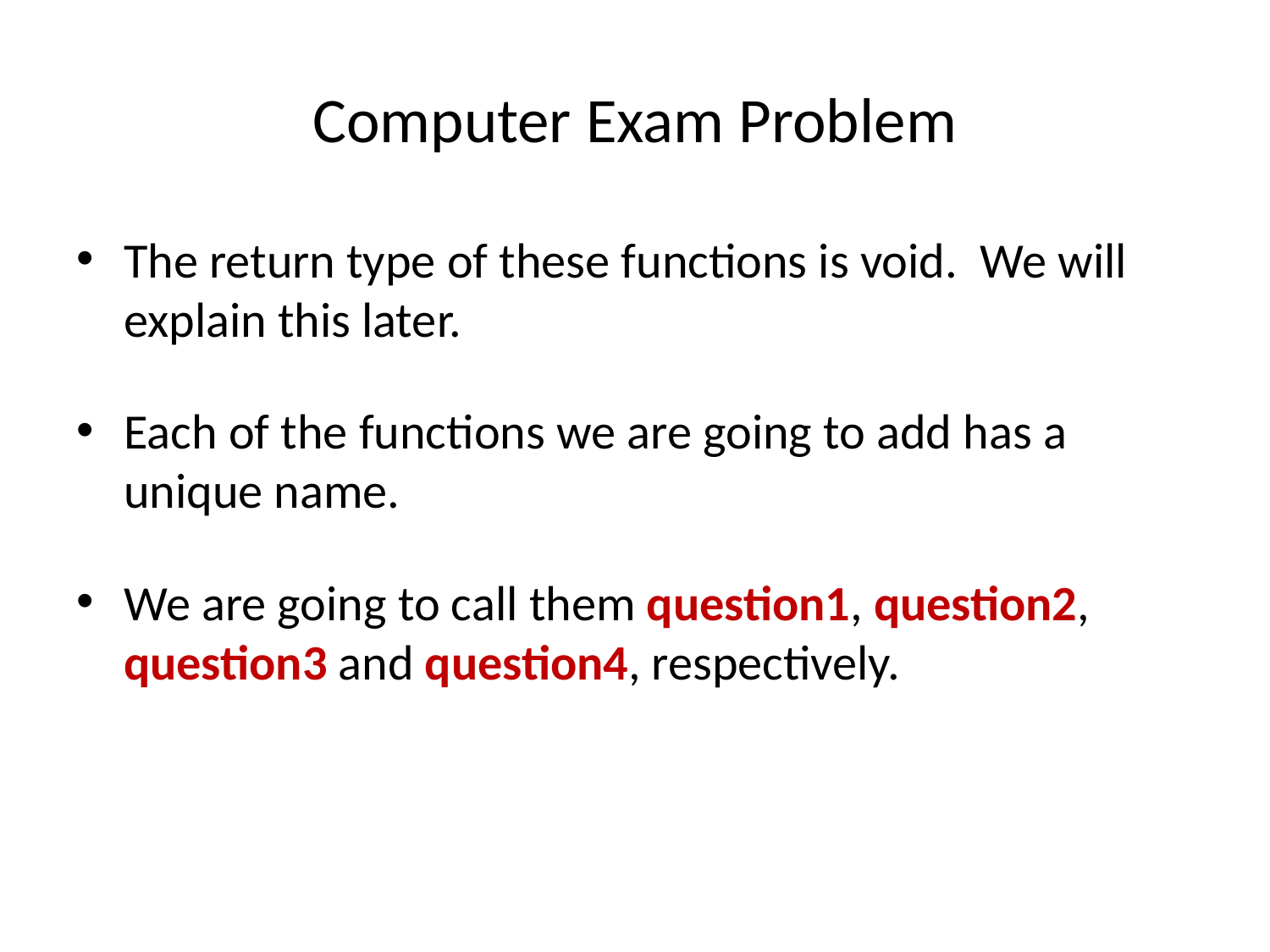

# Computer Exam Problem
The return type of these functions is void.  We will explain this later.
Each of the functions we are going to add has a unique name.
We are going to call them question1, question2, question3 and question4, respectively.